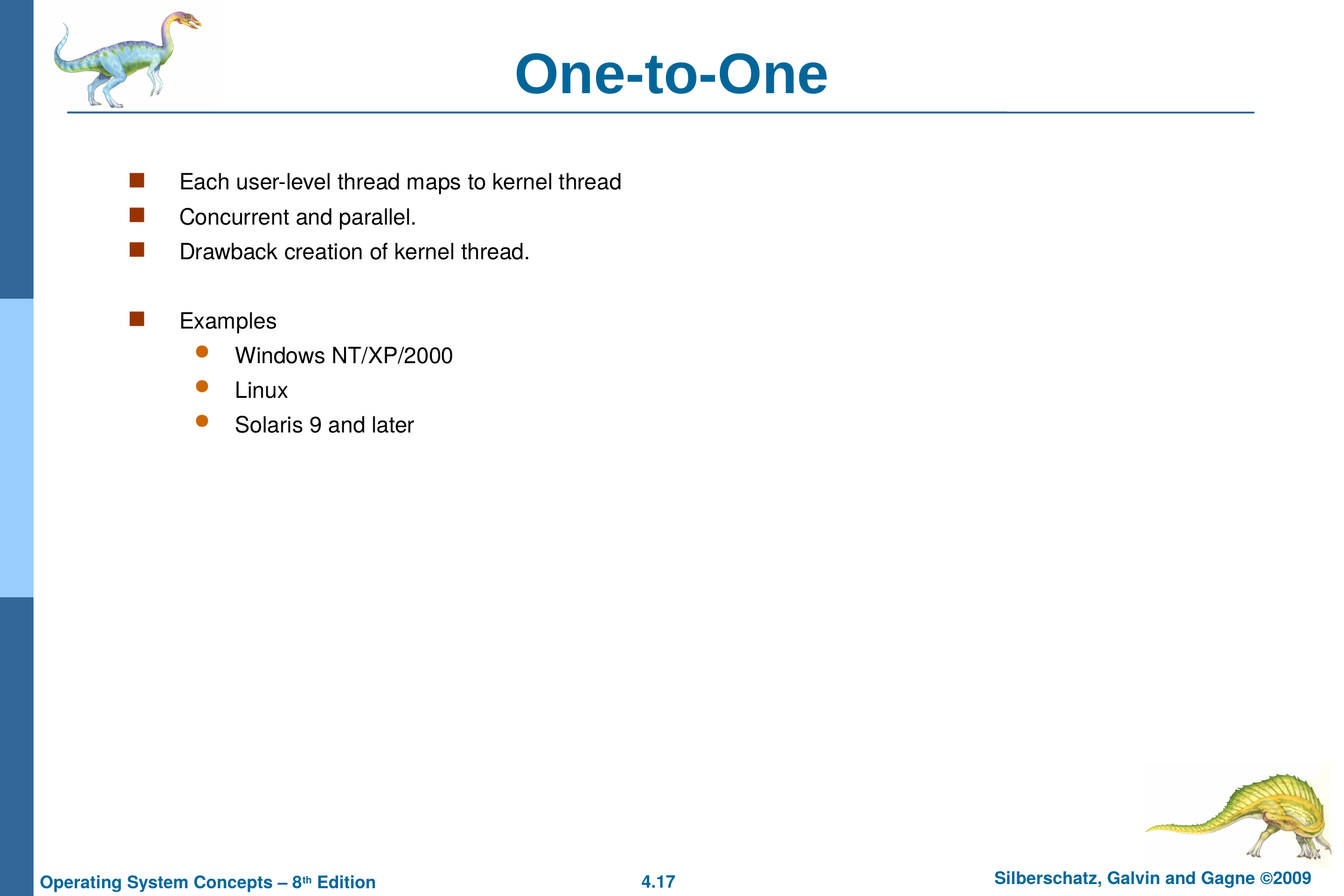

# One-to-One
Each user-level thread maps to kernel thread
Concurrent and parallel.
Drawback creation of kernel thread.

Examples
Windows NT/XP/2000
Linux
Solaris 9 and later